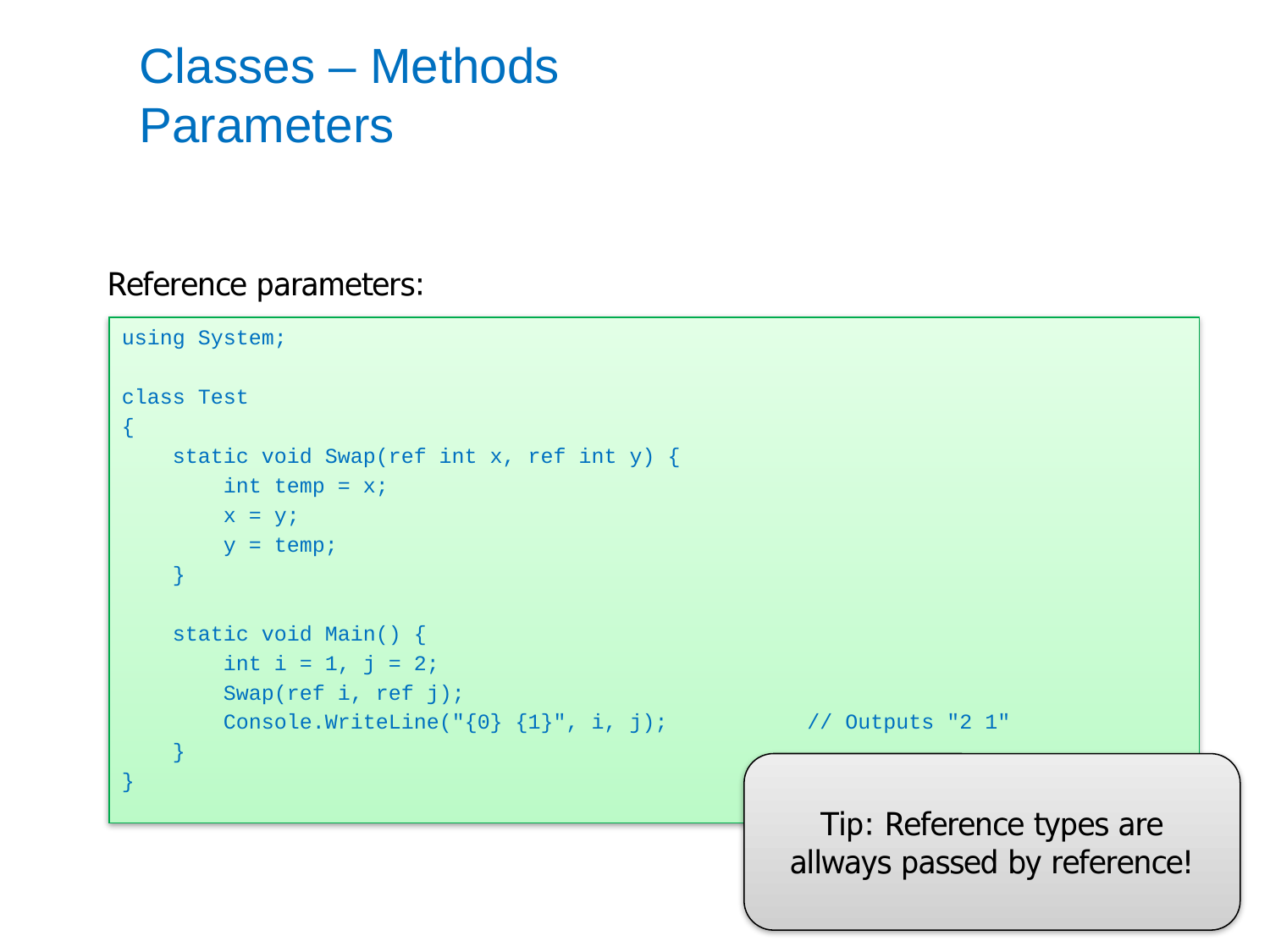

# Classes – Methods Parameters
Reference parameters:
using System;

class Test
{
    static void Swap(ref int x, ref int y) {
        int temp = x;
        x = y;
        y = temp;
    }

    static void Main() {
        int i = 1, j = 2;
        Swap(ref i, ref j);
        Console.WriteLine("{0} {1}", i, j);           // Outputs "2 1"
    }
}
Tip: Reference types are allways passed by reference!